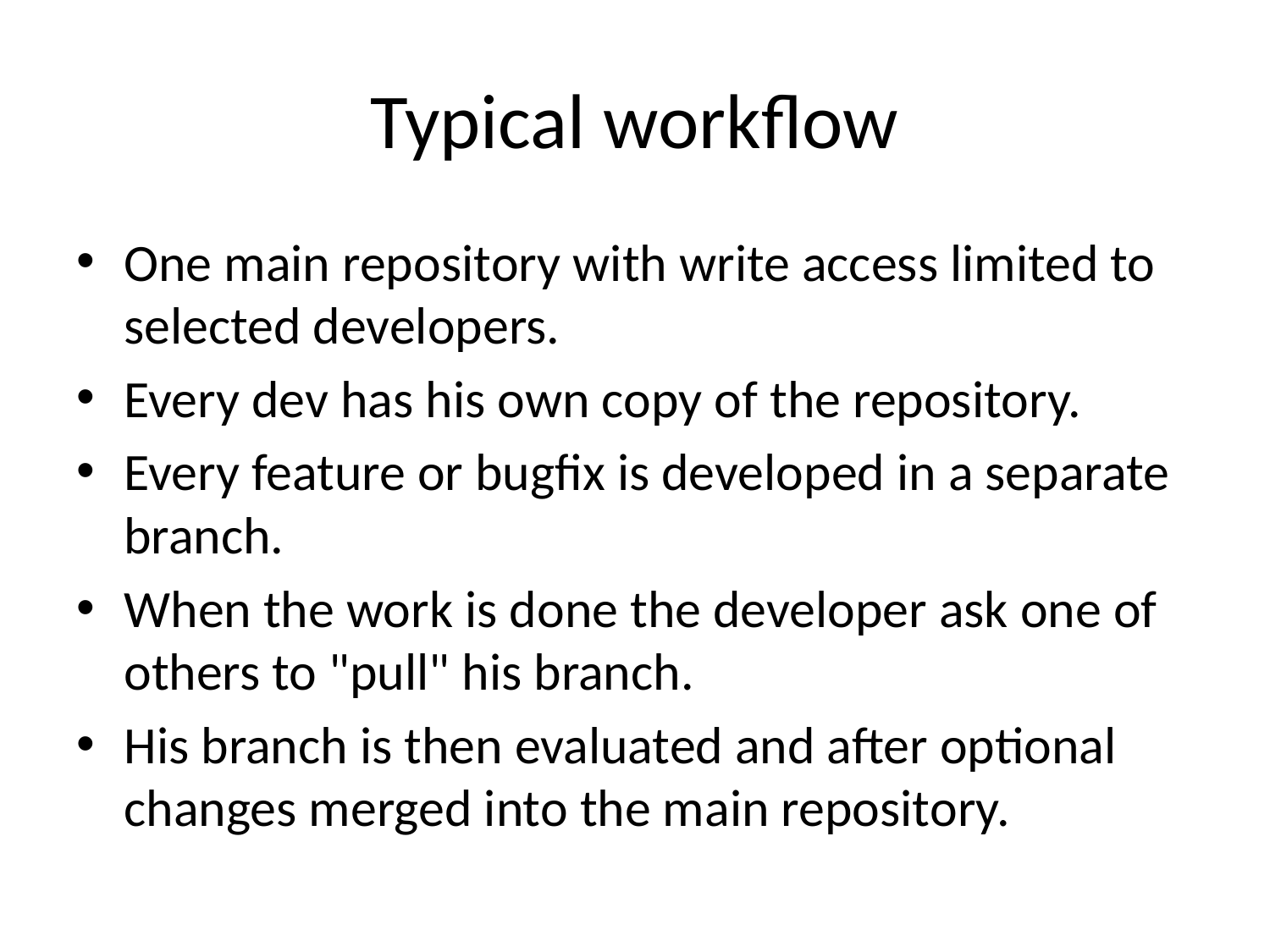

# Typical workflow
One main repository with write access limited to selected developers.
Every dev has his own copy of the repository.
Every feature or bugfix is developed in a separate branch.
When the work is done the developer ask one of others to "pull" his branch.
His branch is then evaluated and after optional changes merged into the main repository.